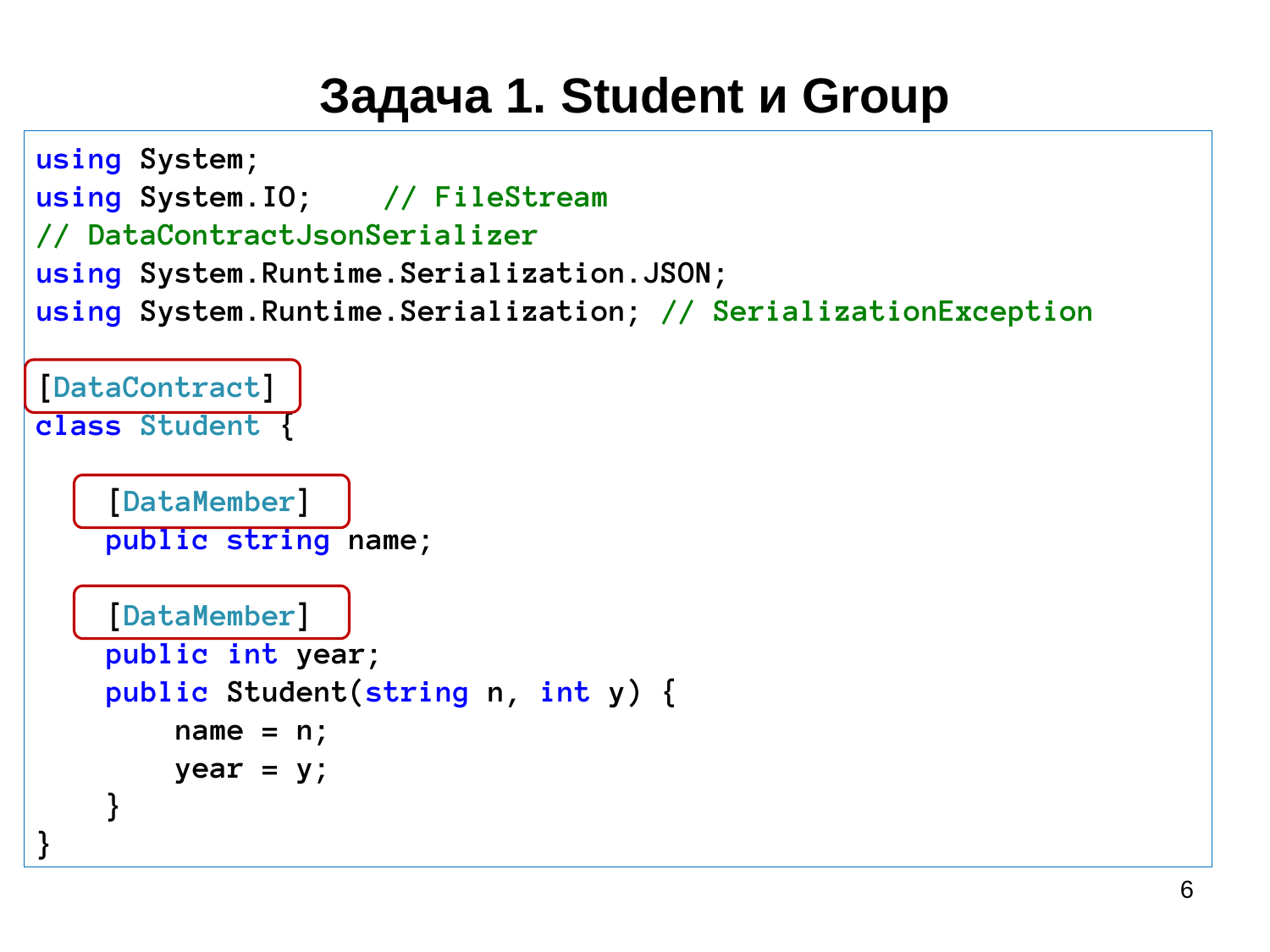

# Задача 1. Student и Group
using System;
using System.IO;    // FileStream
// DataContractJsonSerializer
using System.Runtime.Serialization.JSON;
using System.Runtime.Serialization; // SerializationException

[DataContract]
class Student {

    [DataMember]
    public string name;

    [DataMember]
    public int year;
    public Student(string n, int y) {
        name = n;
        year = y;
    }
}

6